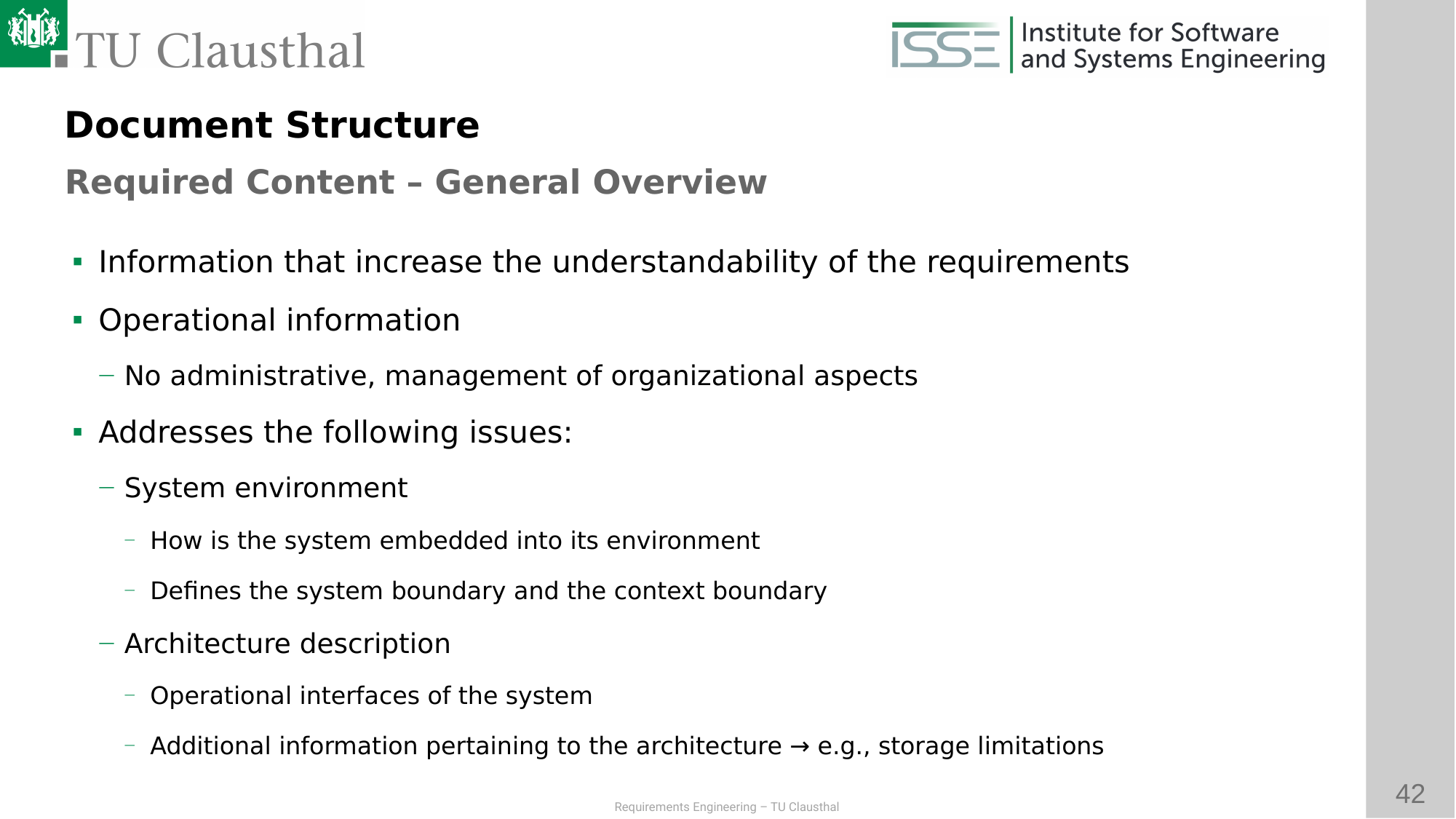

Document Structure
Required Content – General Overview

# Information that increase the understandability of the requirements
Operational information
No administrative, management of organizational aspects
Addresses the following issues:
System environment
How is the system embedded into its environment
Defines the system boundary and the context boundary
Architecture description
Operational interfaces of the system
Additional information pertaining to the architecture → e.g., storage limitations